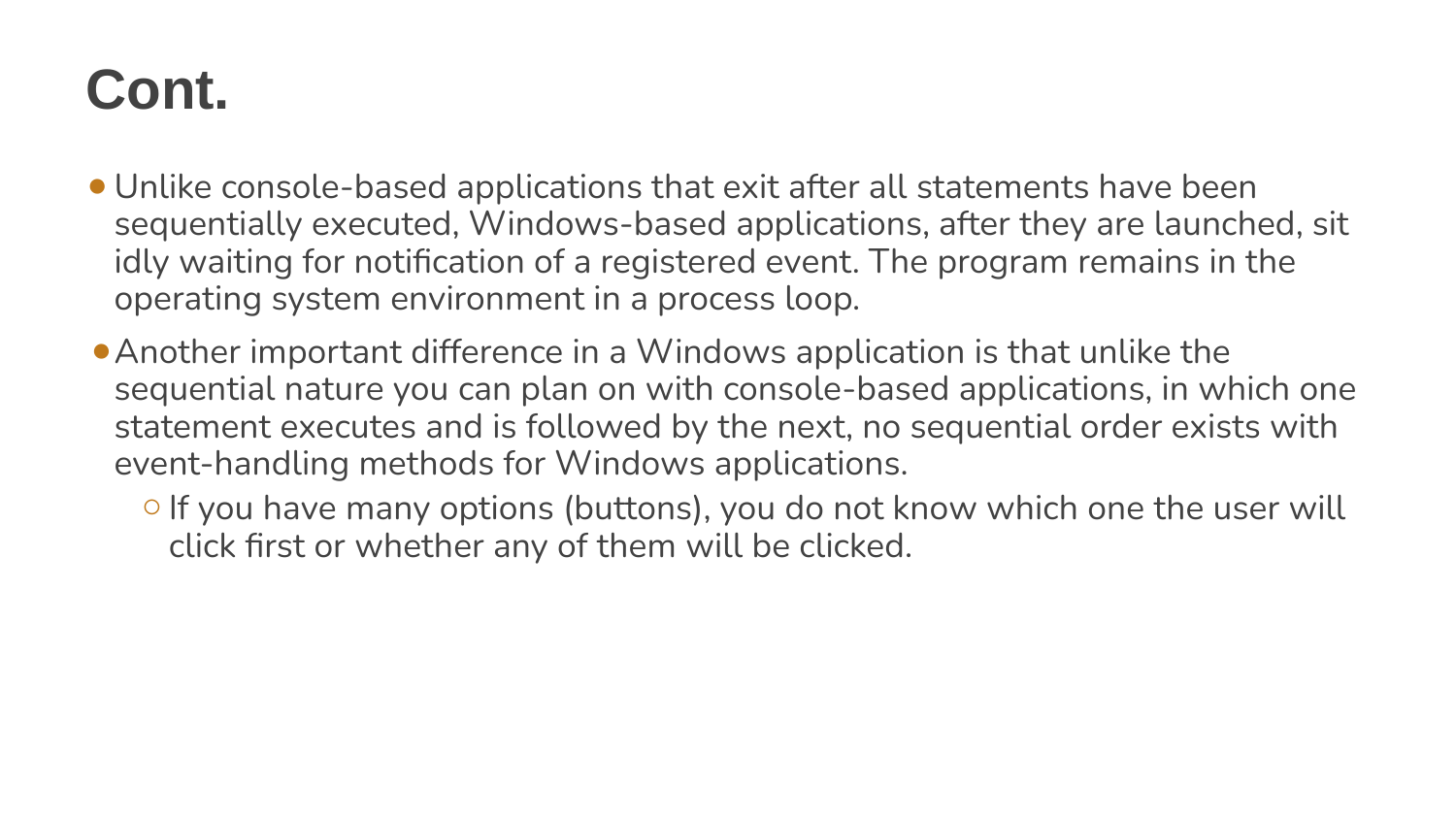

# Cont.
Unlike console-based applications that exit after all statements have been sequentially executed, Windows-based applications, after they are launched, sit idly waiting for notification of a registered event. The program remains in the operating system environment in a process loop.
Another important difference in a Windows application is that unlike the sequential nature you can plan on with console-based applications, in which one statement executes and is followed by the next, no sequential order exists with event-handling methods for Windows applications.
If you have many options (buttons), you do not know which one the user will click first or whether any of them will be clicked.